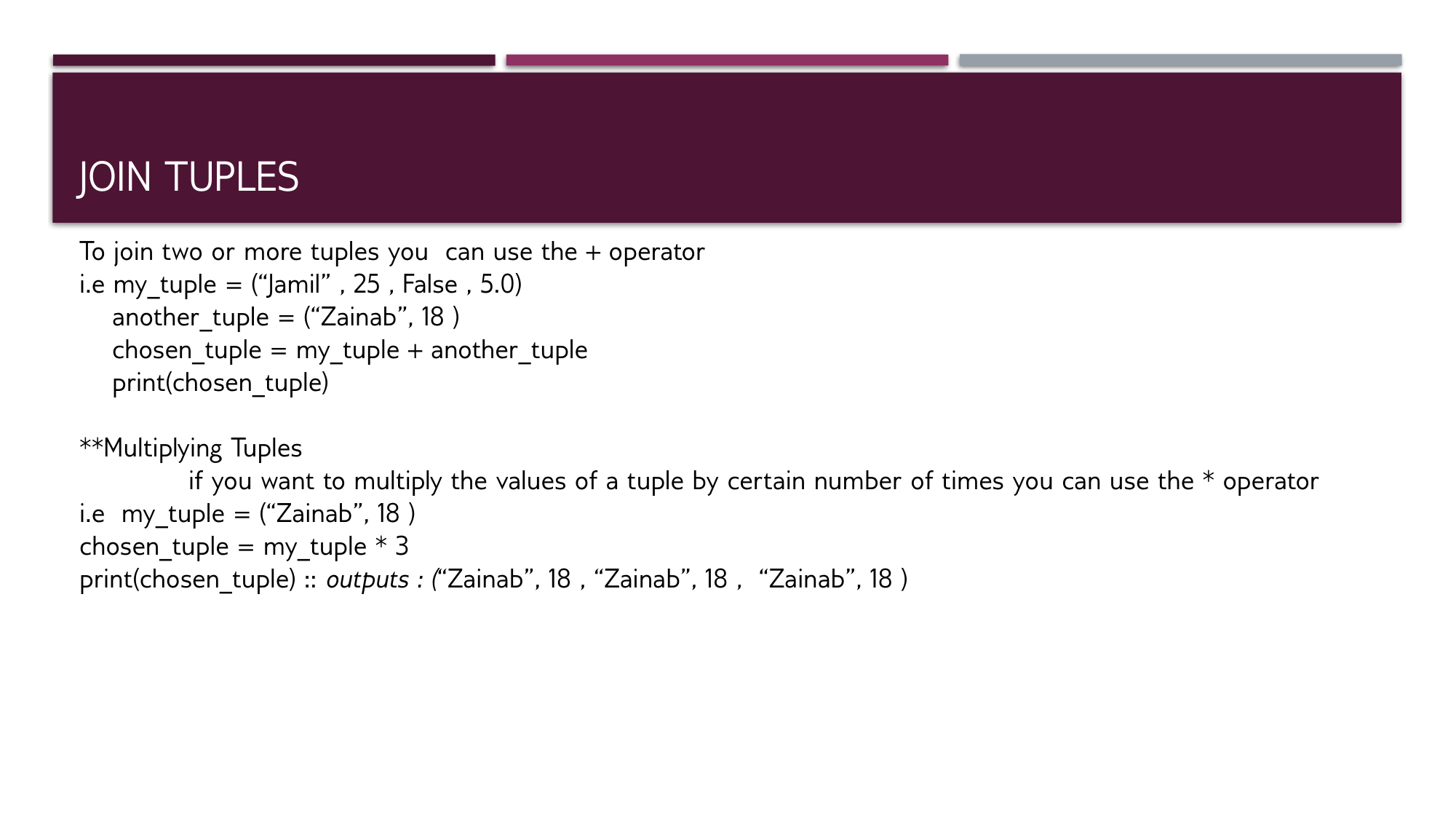

# Join Tuples
To join two or more tuples you  can use the + operator
i.e my_tuple = (“Jamil” , 25 , False , 5.0)
    another_tuple = (“Zainab”, 18 )
    chosen_tuple = my_tuple + another_tuple
    print(chosen_tuple)

**Multiplying Tuples
	if you want to multiply the values of a tuple by certain number of times you can use the * operator
i.e  my_tuple = (“Zainab”, 18 )
chosen_tuple = my_tuple * 3
print(chosen_tuple) :: outputs : (“Zainab”, 18 , “Zainab”, 18 ,  “Zainab”, 18 )